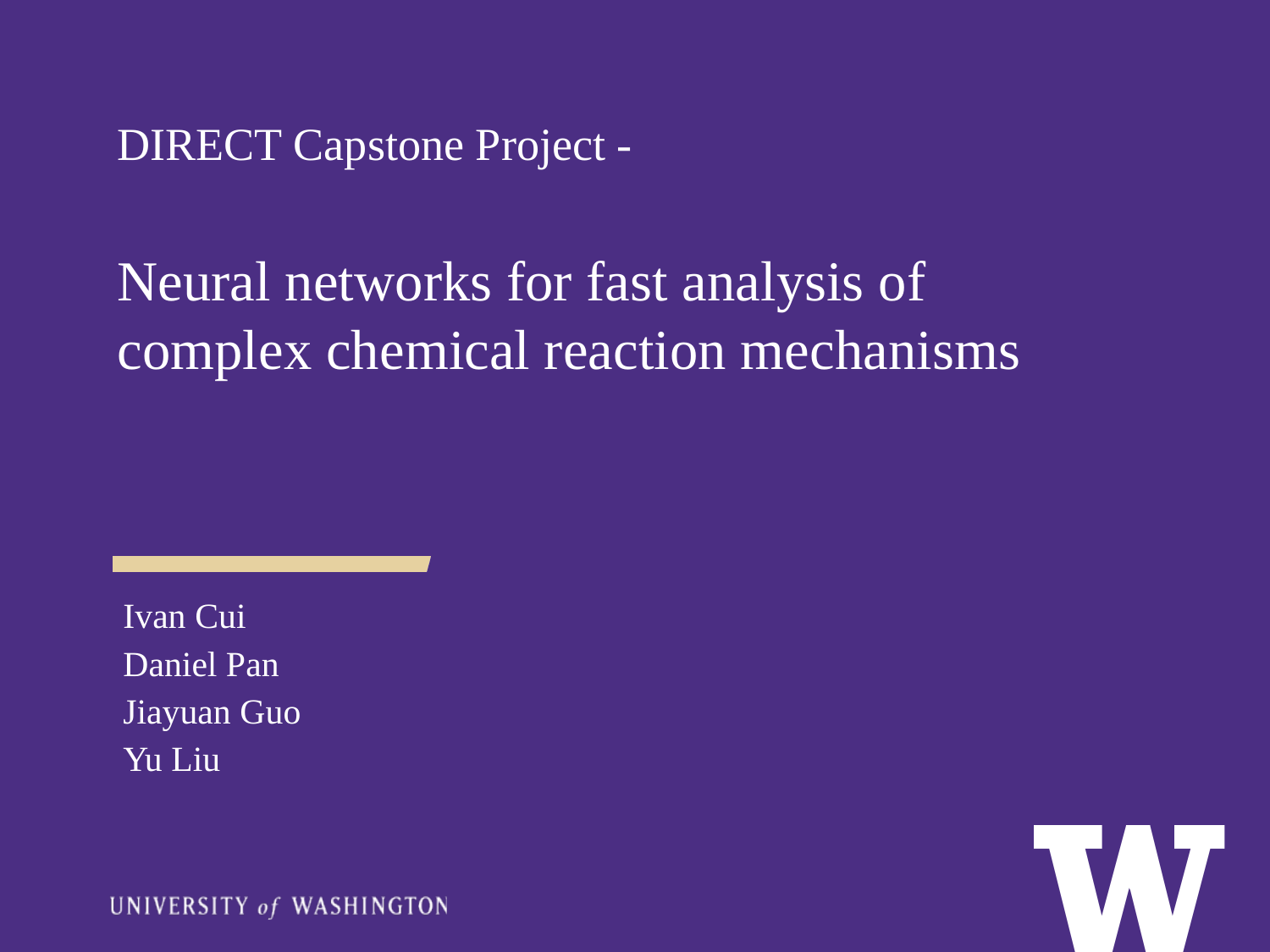

DIRECT Capstone Project -

Neural networks for fast analysis of complex chemical reaction mechanisms

Ivan Cui
Daniel Pan
Jiayuan Guo
Yu Liu